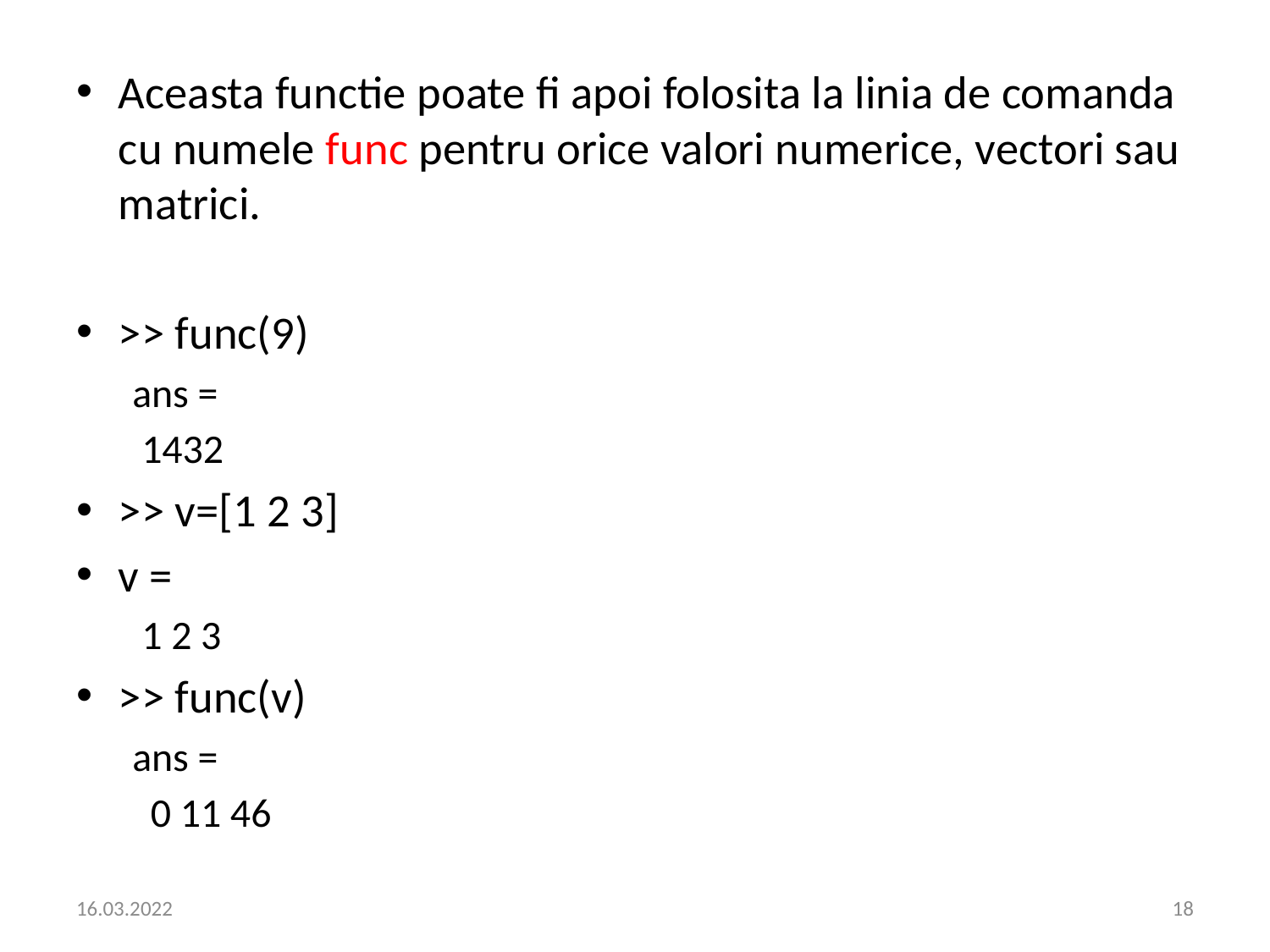

Aceasta functie poate fi apoi folosita la linia de comanda cu numele func pentru orice valori numerice, vectori sau matrici.

>> func(9)
ans =
 1432
>> v=[1 2 3]
v =
 1 2 3
>> func(v)
ans =
  0 11 46

16.03.2022
18